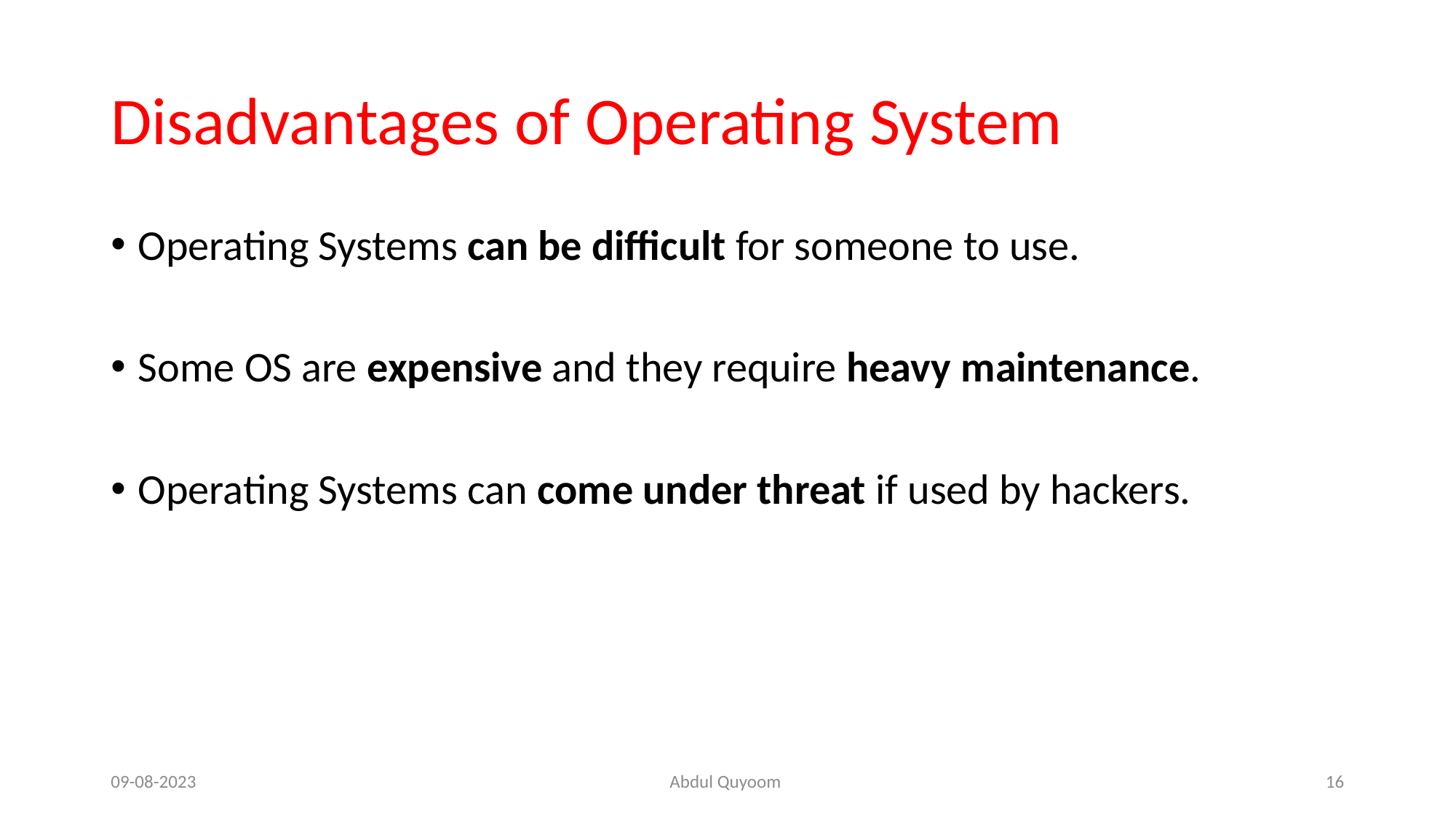

# Disadvantages of Operating System
Operating Systems can be difficult for someone to use.

Some OS are expensive and they require heavy maintenance.

Operating Systems can come under threat if used by hackers.

09-08-2023
Abdul Quyoom
16